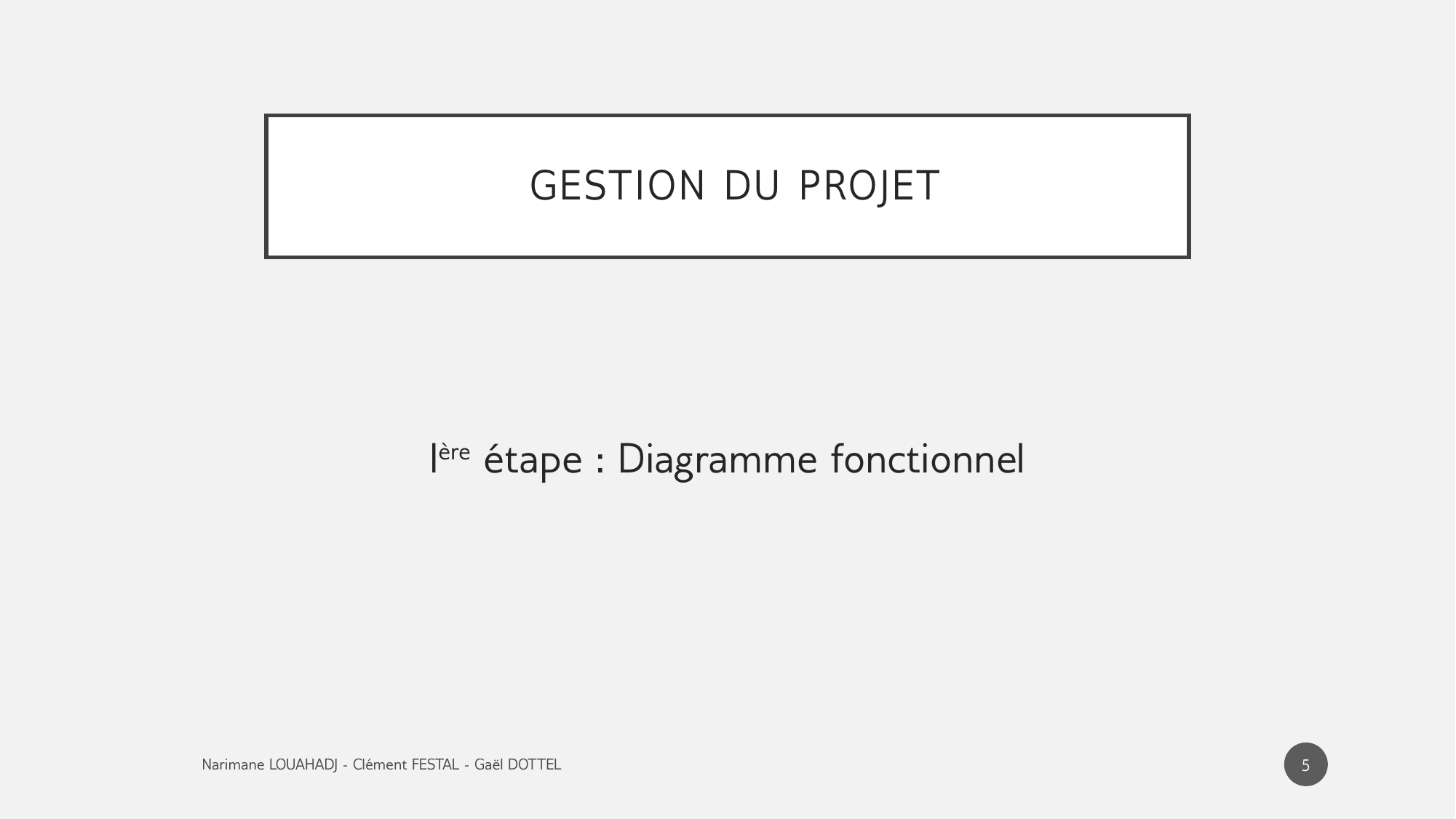

# Gestion du projet
Ière étape : Diagramme fonctionnel

5
Narimane LOUAHADJ - Clément FESTAL - Gaël DOTTEL